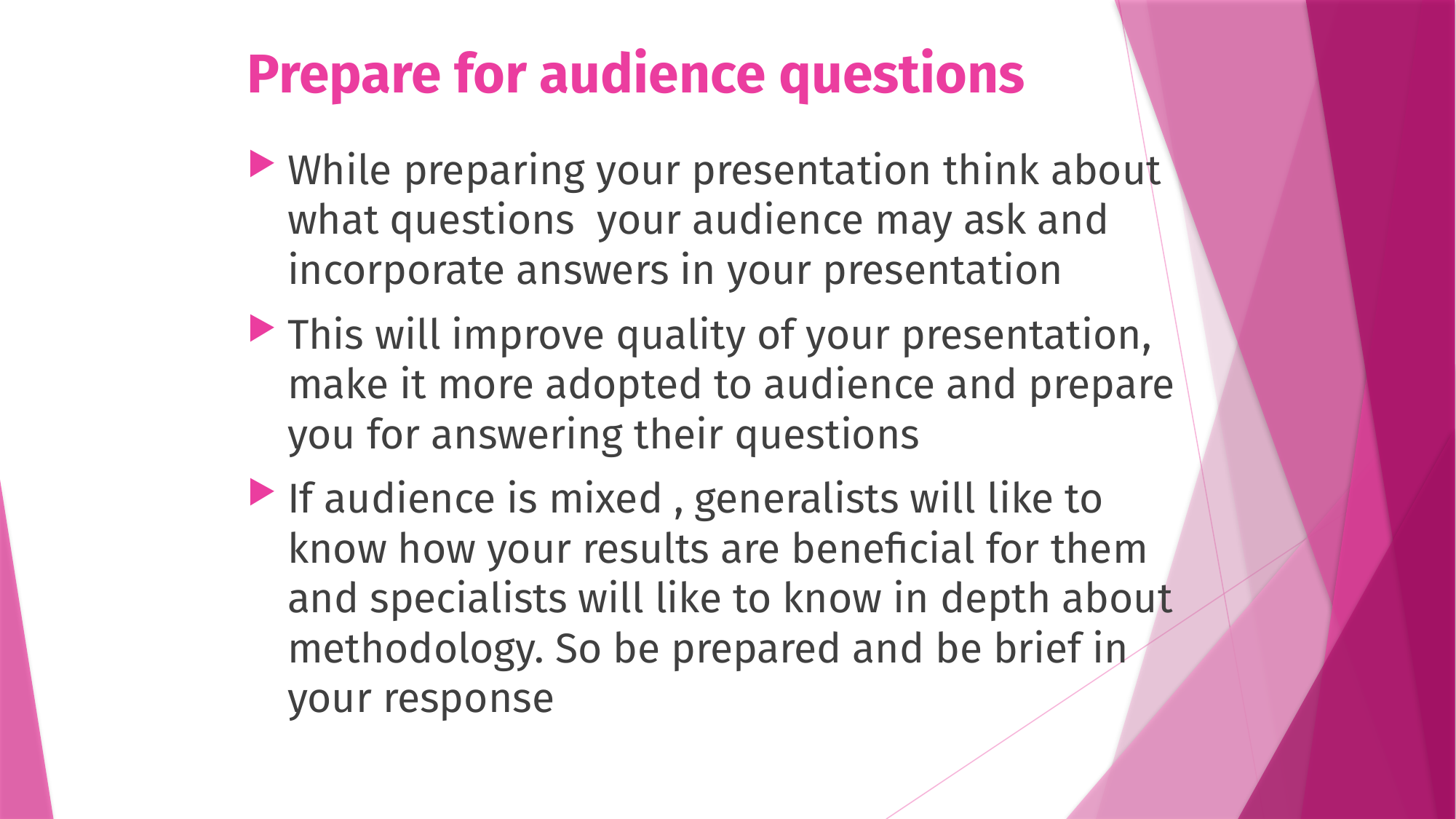

# Prepare for audience questions
While preparing your presentation think about what questions  your audience may ask and incorporate answers in your presentation
This will improve quality of your presentation, make it more adopted to audience and prepare you for answering their questions
If audience is mixed , generalists will like to know how your results are beneficial for them and specialists will like to know in depth about methodology. So be prepared and be brief in your response